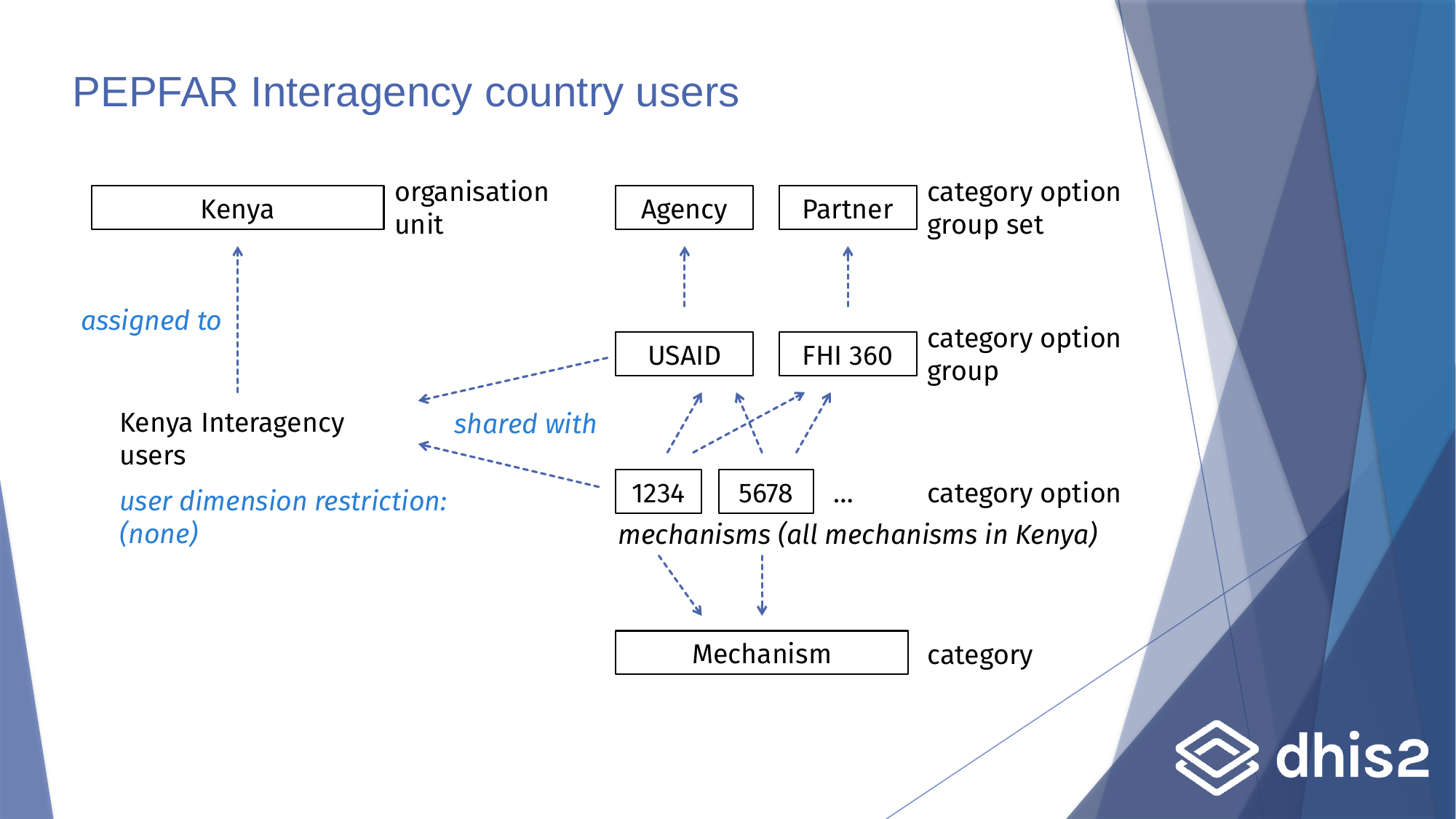

# PEPFAR Interagency country users
organisation
unit
category option group set
Kenya
Agency
Partner
assigned to
category option group
USAID
FHI 360
Kenya Interagency users
shared with
1234
5678
…
category option
user dimension restriction: (none)
mechanisms (all mechanisms in Kenya)
Mechanism
category